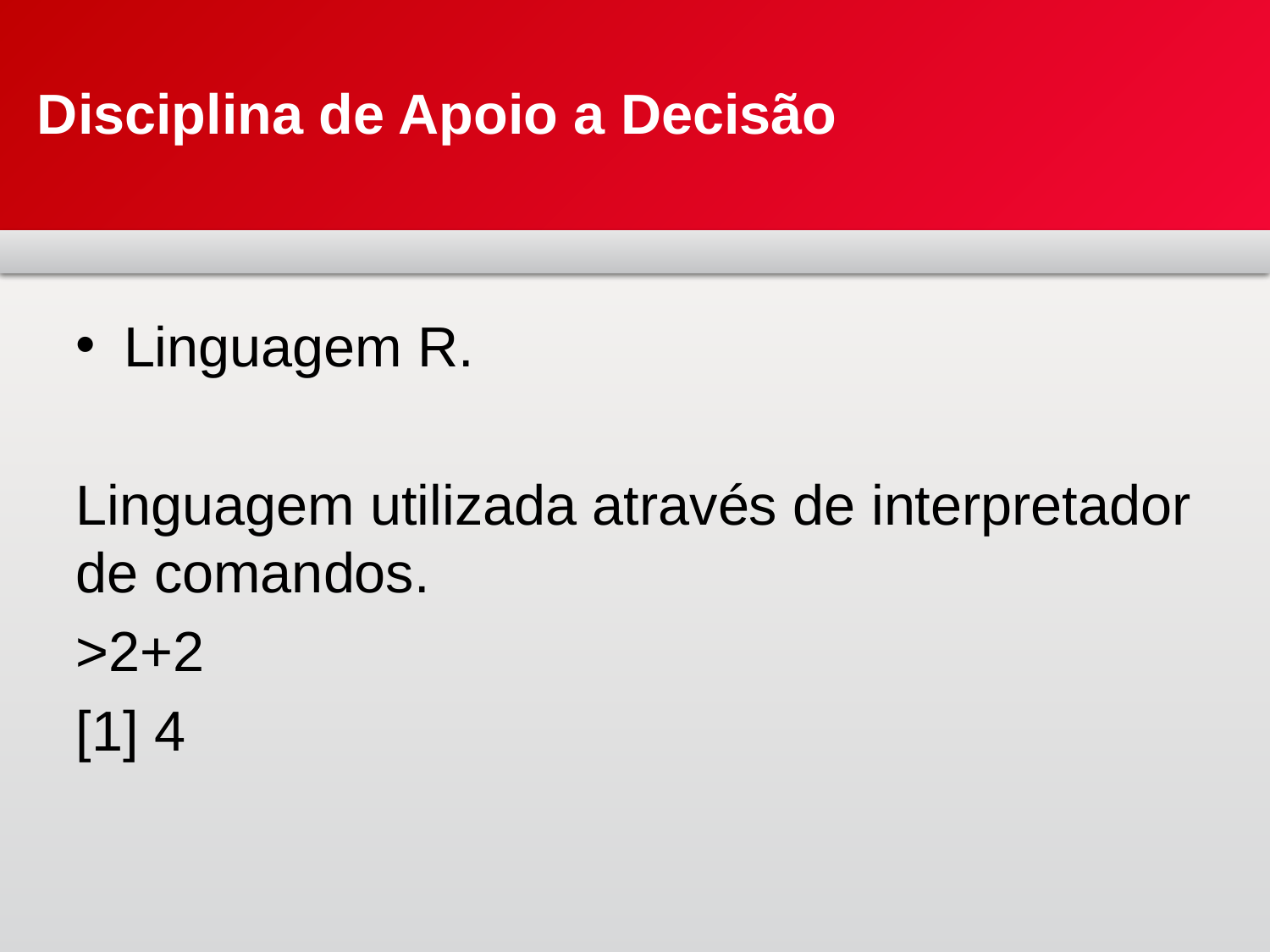

# Disciplina de Apoio a Decisão
Linguagem R.

Linguagem utilizada através de interpretador de comandos.
>2+2
[1] 4